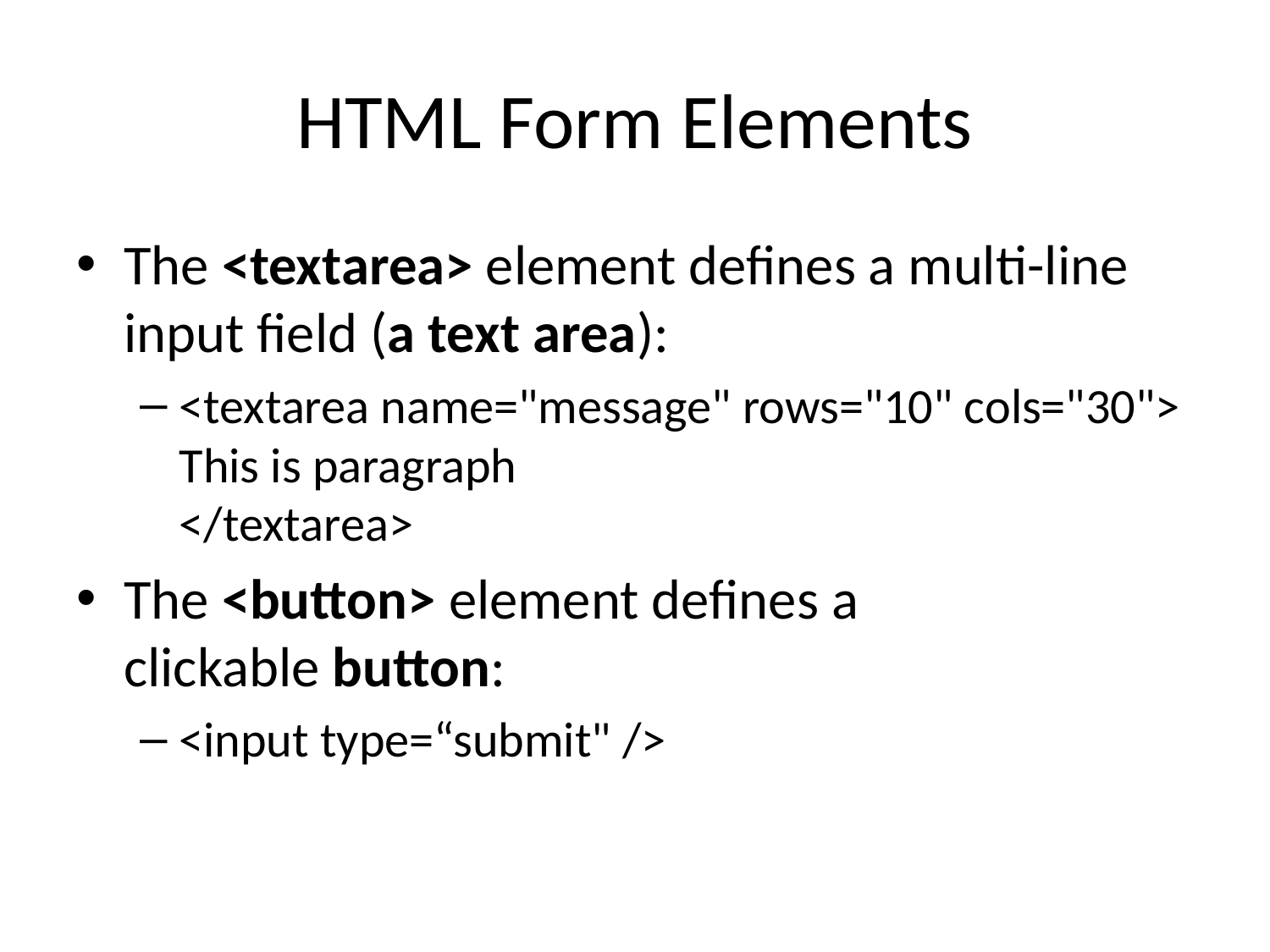

# HTML Form Elements
The <textarea> element defines a multi-line input field (a text area):
<textarea name="message" rows="10" cols="30">
This is paragraph
</textarea>
The <button> element defines a clickable button:
<input type=“submit" />